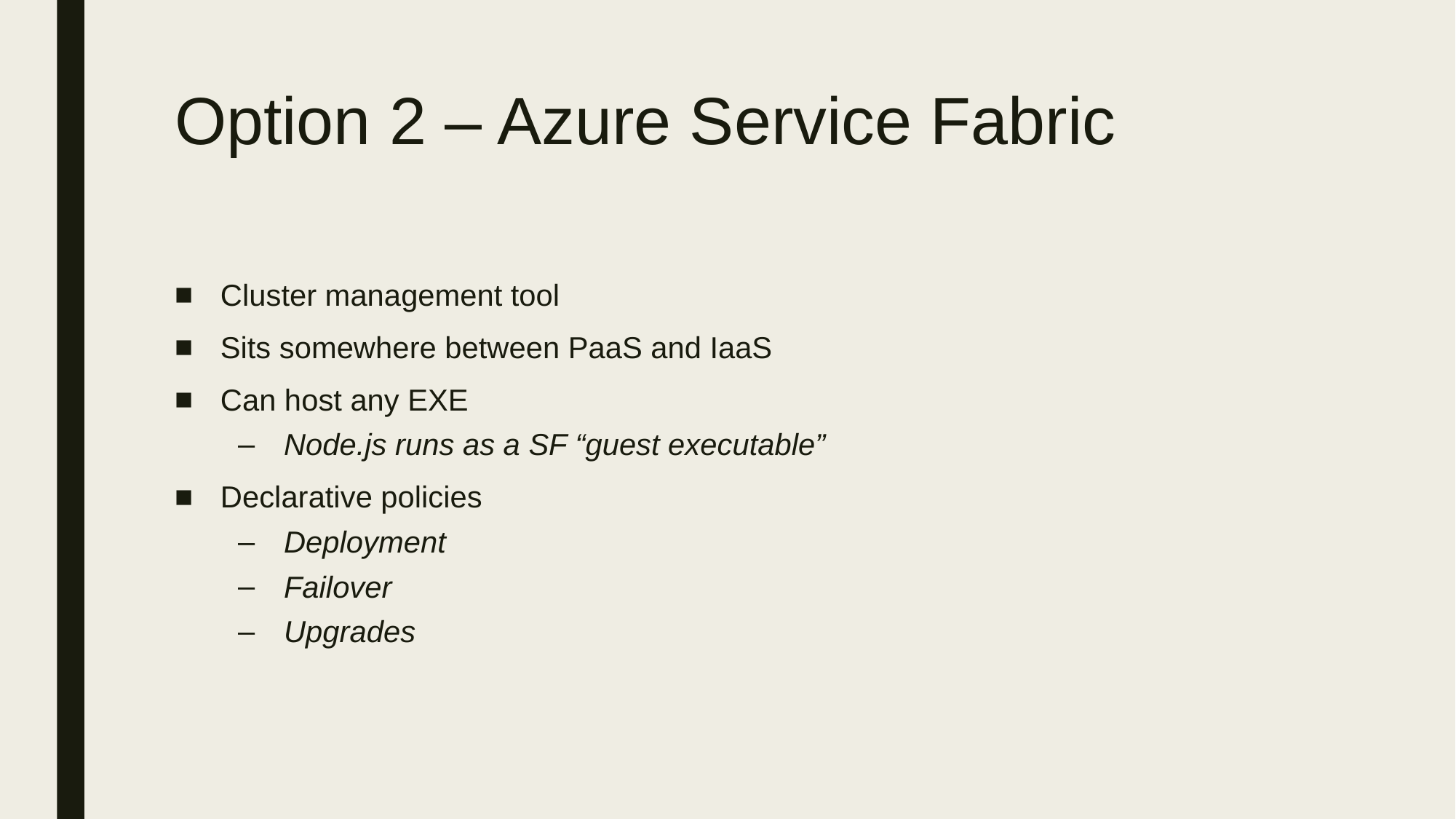

# Option 2 – Azure Service Fabric
Cluster management tool
Sits somewhere between PaaS and IaaS
Can host any EXE
Node.js runs as a SF “guest executable”
Declarative policies
Deployment
Failover
Upgrades